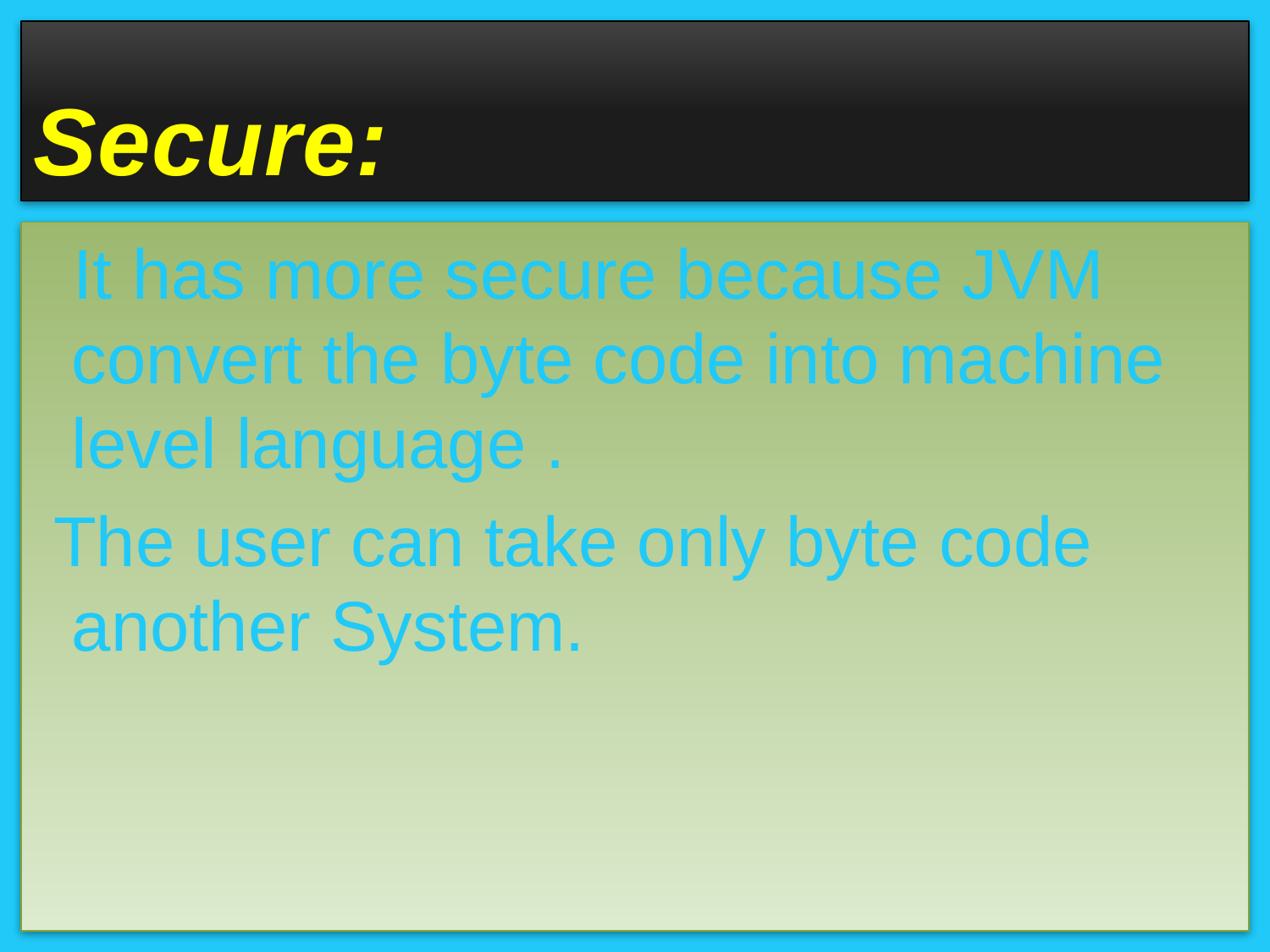

# Secure:
  It has more secure because JVM convert the byte code into machine level language .
 The user can take only byte code another System.